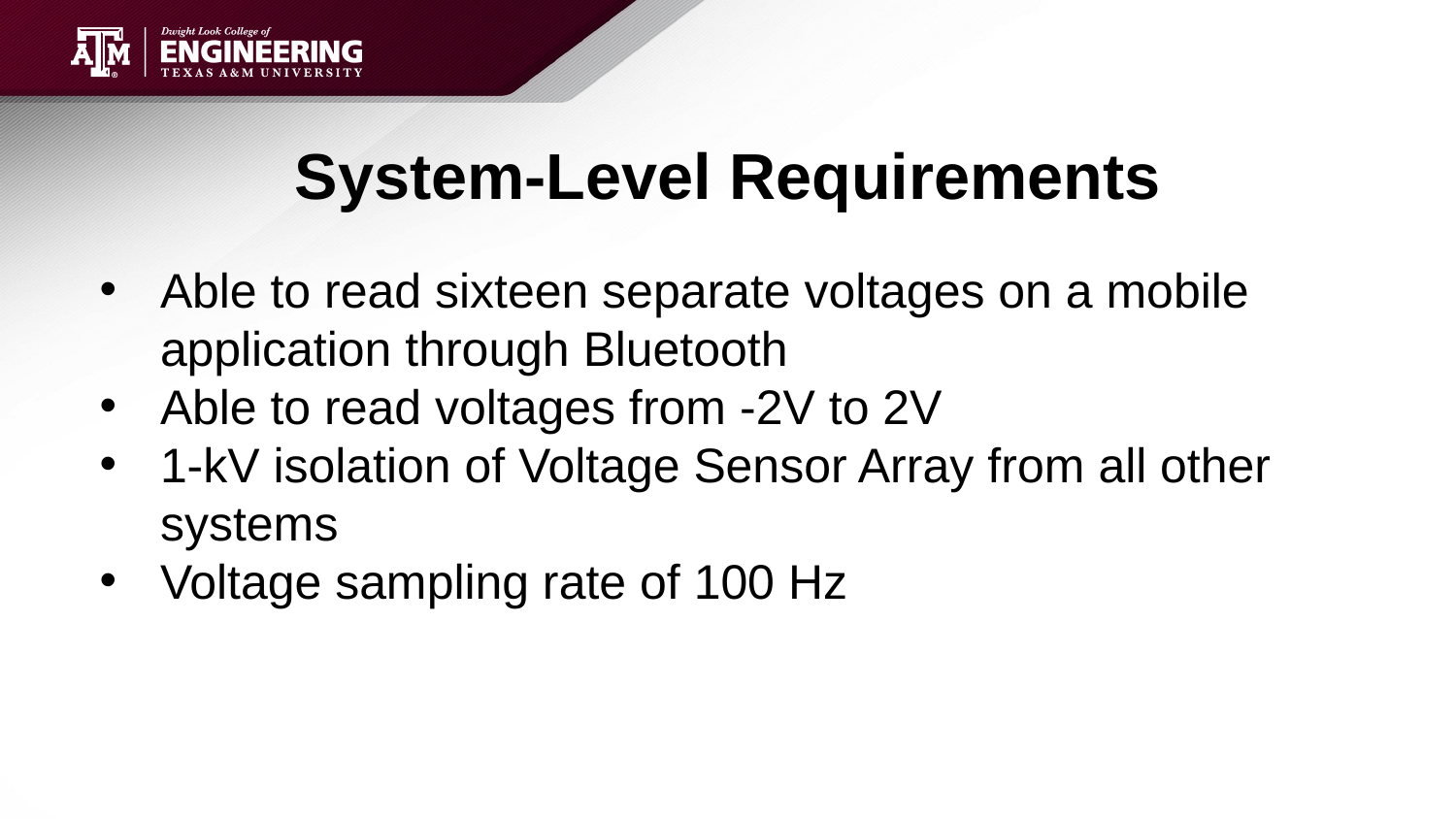

# System-Level Requirements
Able to read sixteen separate voltages on a mobile application through Bluetooth
Able to read voltages from -2V to 2V
1-kV isolation of Voltage Sensor Array from all other systems
Voltage sampling rate of 100 Hz